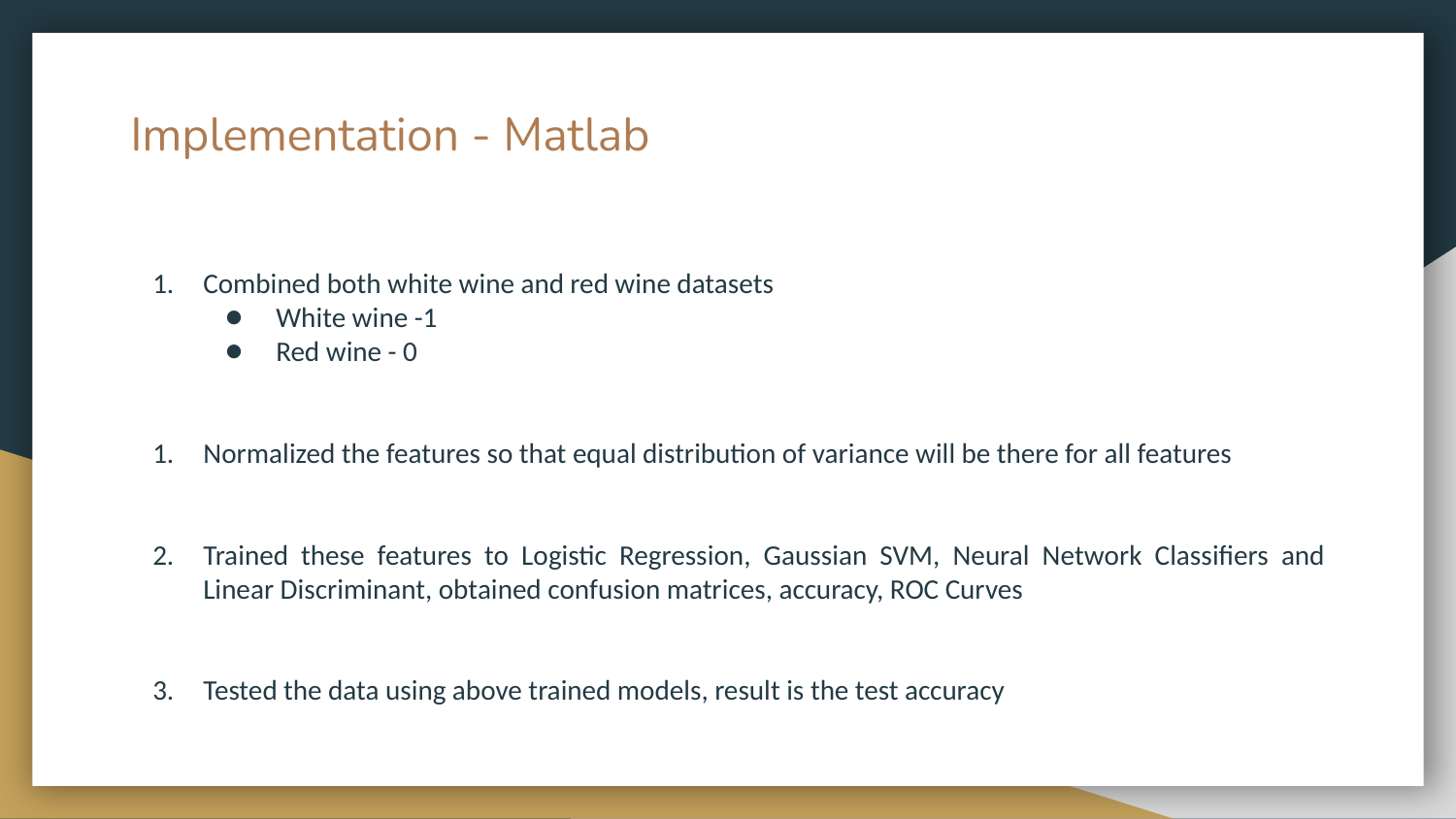

# Implementation - Matlab
Combined both white wine and red wine datasets
White wine -1
Red wine - 0

Normalized the features so that equal distribution of variance will be there for all features

Trained these features to Logistic Regression, Gaussian SVM, Neural Network Classifiers and Linear Discriminant, obtained confusion matrices, accuracy, ROC Curves

Tested the data using above trained models, result is the test accuracy